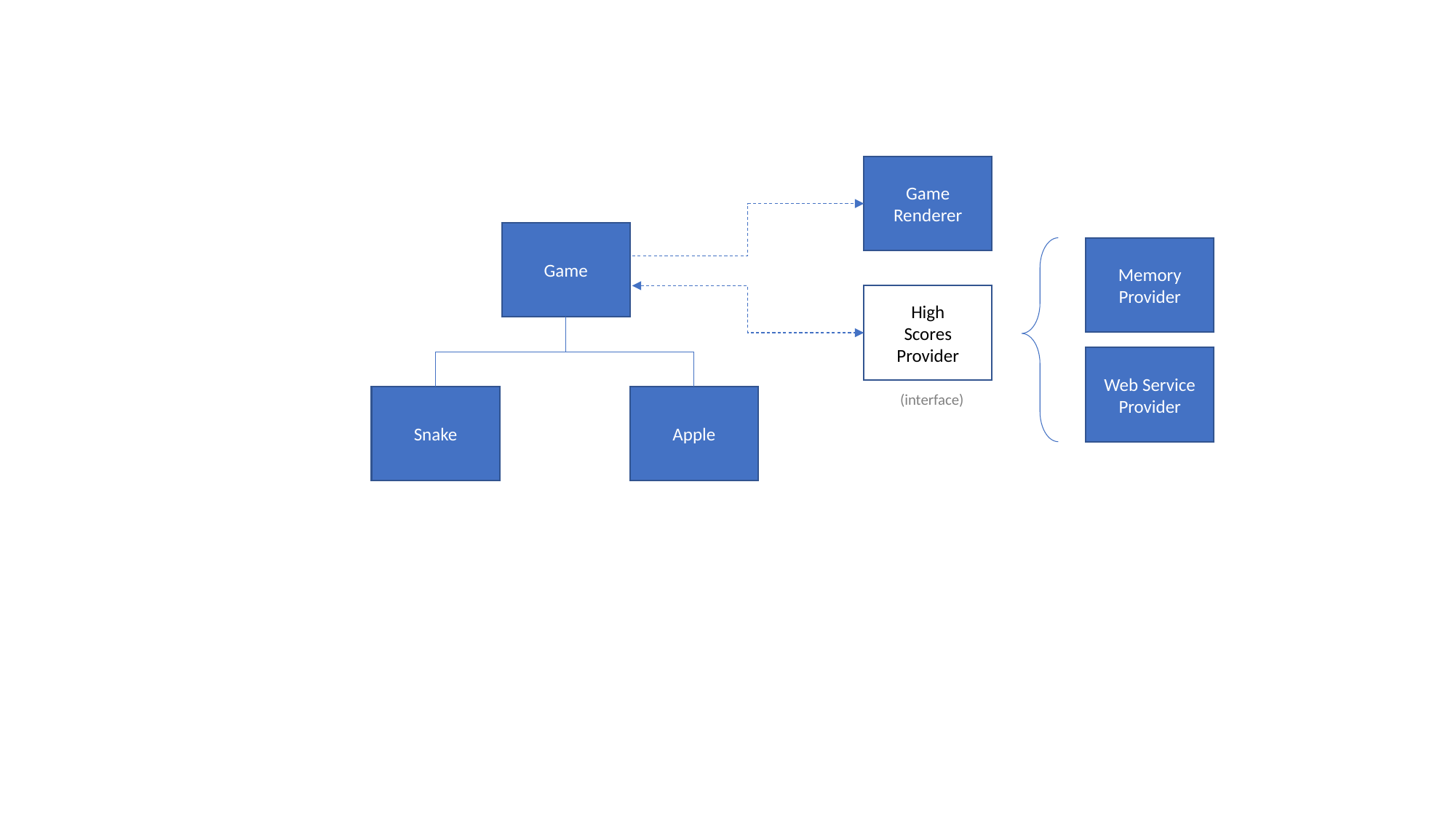

Game
Renderer
Game

Memory Provider
High
Scores
Provider
Web Service
Provider
(interface)
Snake
Apple